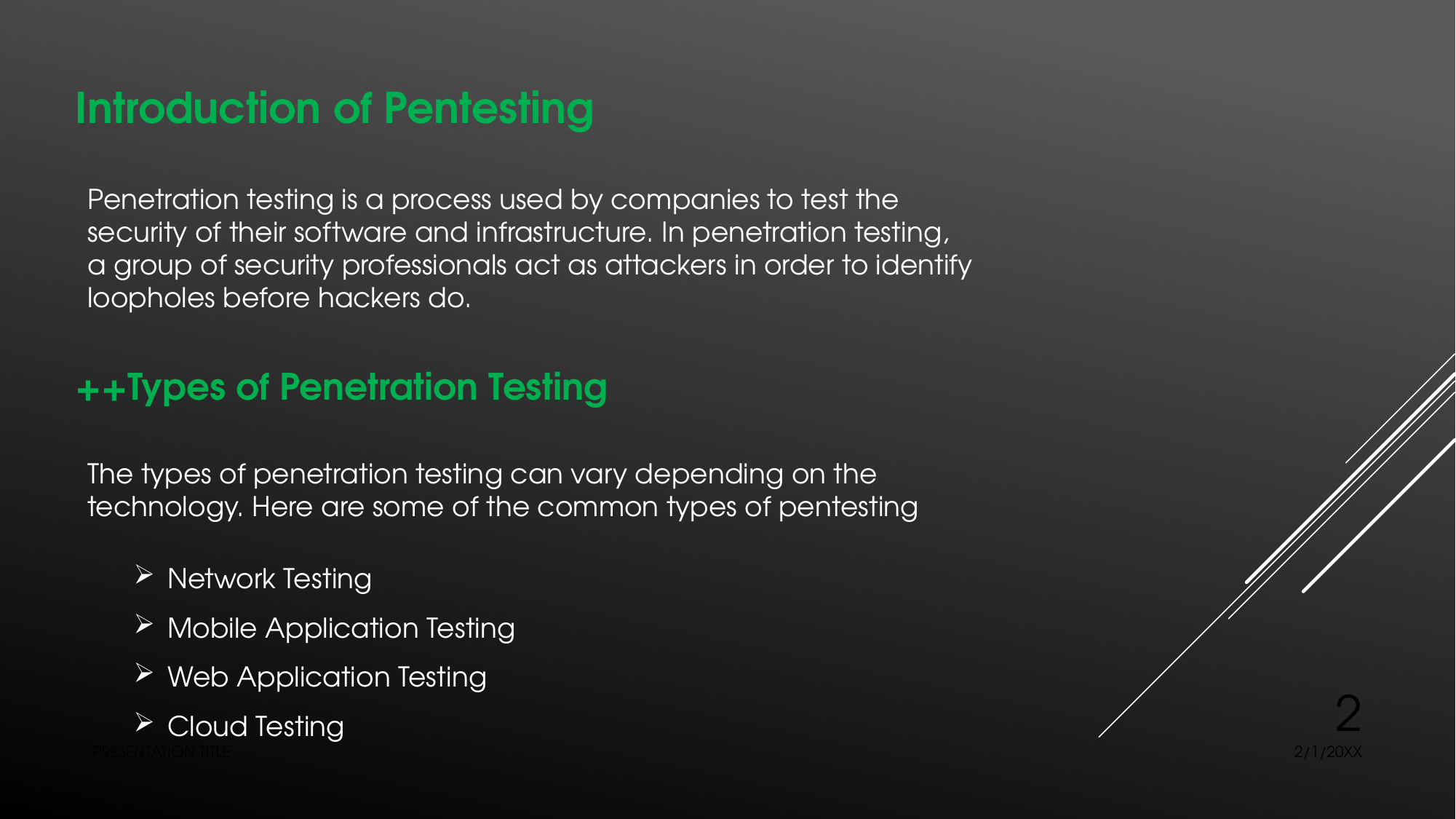

Introduction of Pentesting
Penetration testing is a process used by companies to test the security of their software and infrastructure. In penetration testing, a group of security professionals act as attackers in order to identify loopholes before hackers do.
++Types of Penetration Testing
The types of penetration testing can vary depending on the technology. Here are some of the common types of pentesting
Network Testing
Mobile Application Testing
Web Application Testing
Cloud Testing
2
PRESENTATION TITLE
2/1/20XX